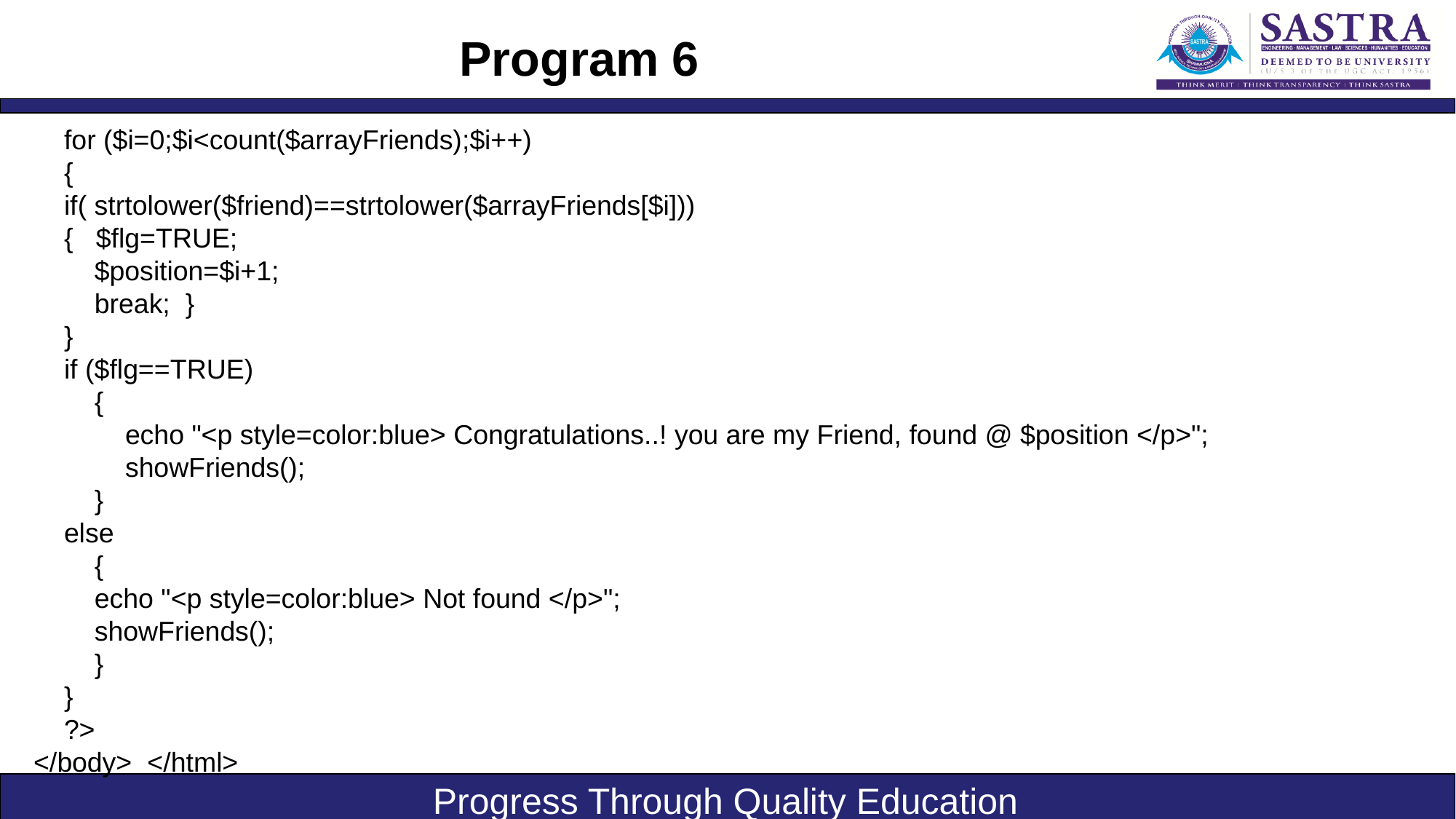

# Program 6
    for ($i=0;$i<count($arrayFriends);$i++)
    {
    if( strtolower($friend)==strtolower($arrayFriends[$i]))
    {   $flg=TRUE;
        $position=$i+1;
        break;  }
    }
    if ($flg==TRUE)
        {
            echo "<p style=color:blue> Congratulations..! you are my Friend, found @ $position </p>";
            showFriends();
        }
    else
        {
        echo "<p style=color:blue> Not found </p>";
        showFriends();
        }
    }
    ?>
</body>  </html>